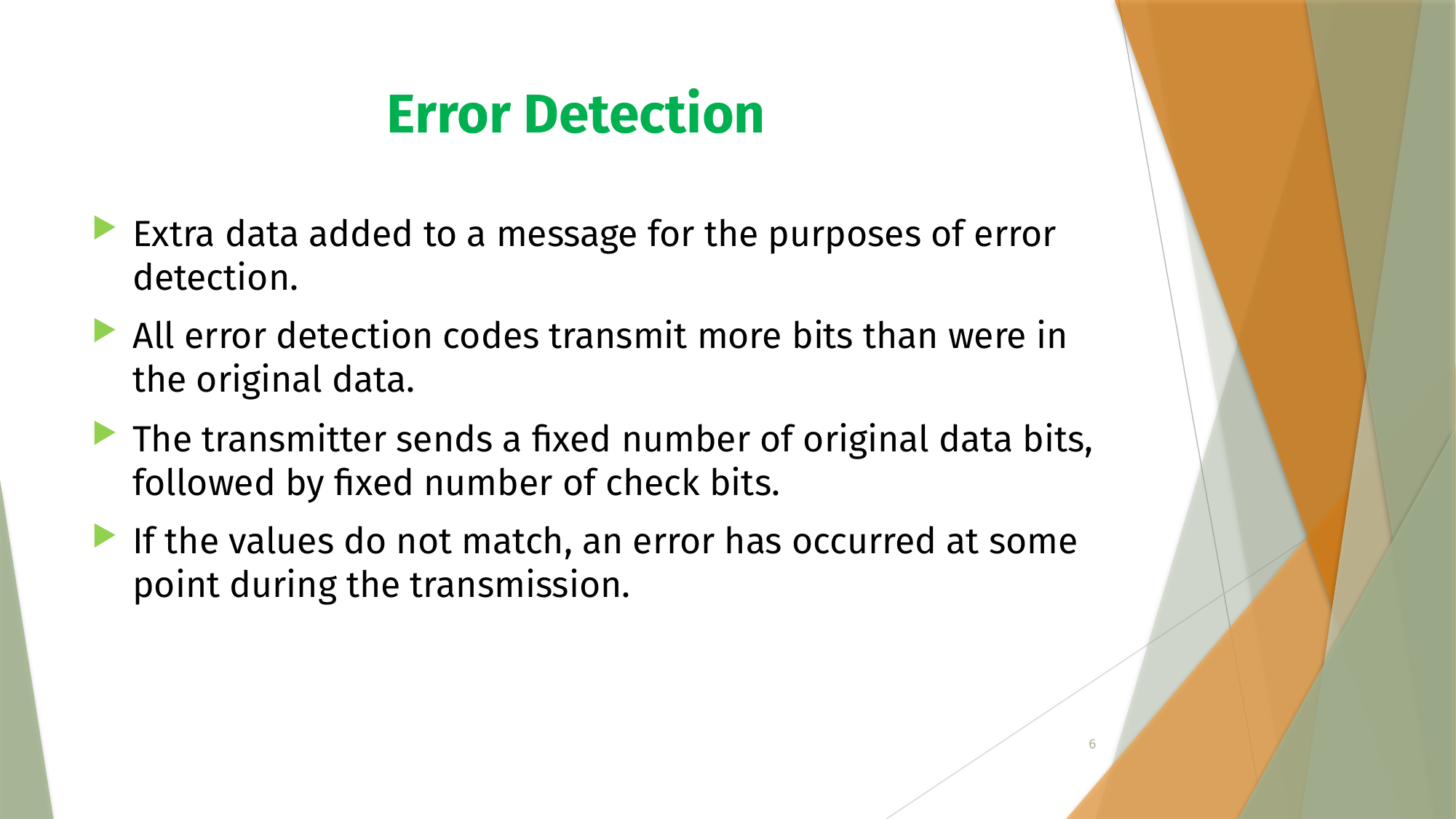

# Error Detection
Extra data added to a message for the purposes of error detection.
All error detection codes transmit more bits than were in the original data.
The transmitter sends a fixed number of original data bits, followed by fixed number of check bits.
If the values do not match, an error has occurred at some point during the transmission.

6